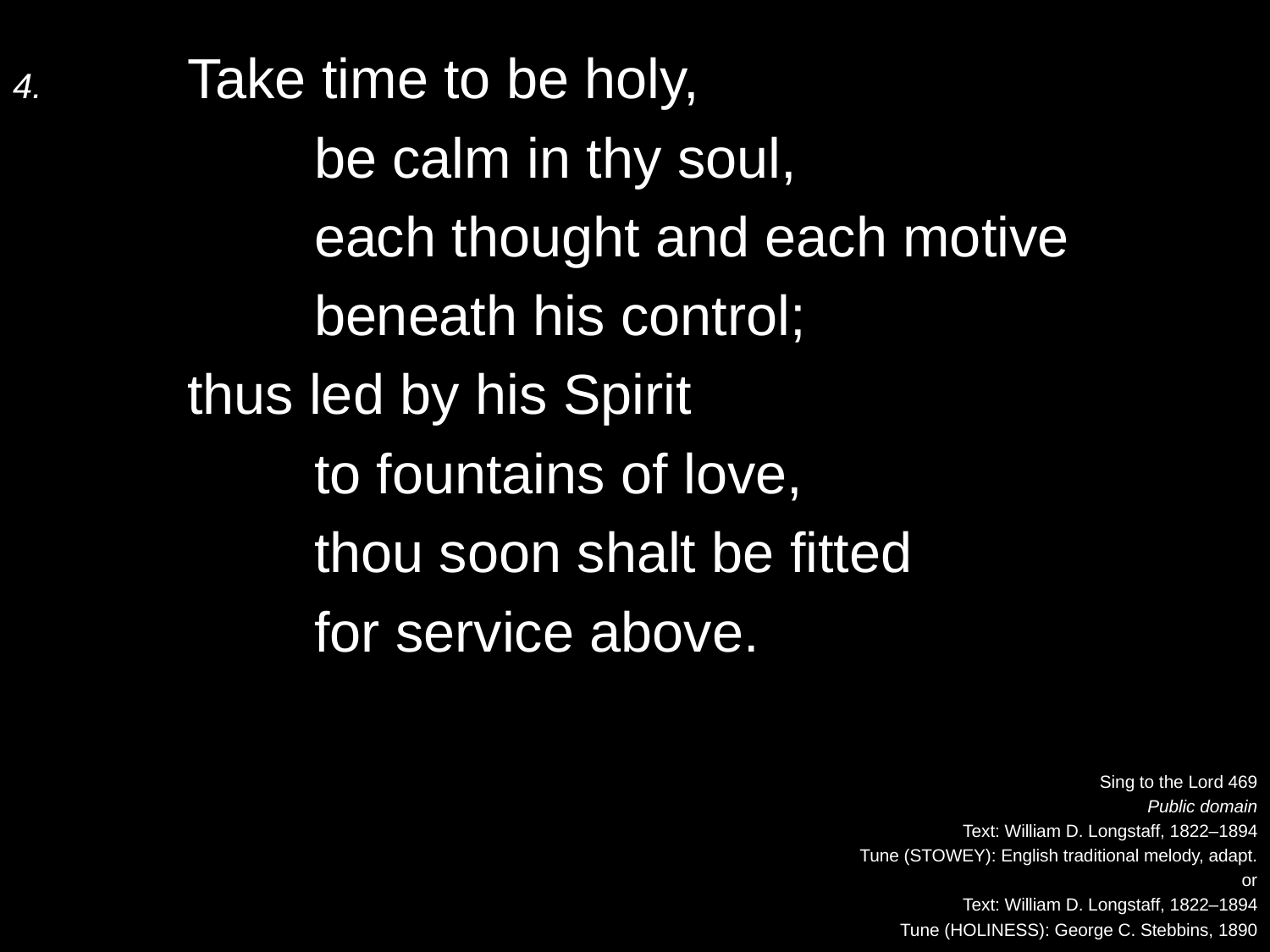

4.	Take time to be holy,
		be calm in thy soul,
		each thought and each motive
		beneath his control;
	thus led by his Spirit
		to fountains of love,
		thou soon shalt be fitted
		for service above.
Sing to the Lord 469
Public domain
Text: William D. Longstaff, 1822–1894
Tune (STOWEY): English traditional melody, adapt.
or
Text: William D. Longstaff, 1822–1894
Tune (HOLINESS): George C. Stebbins, 1890